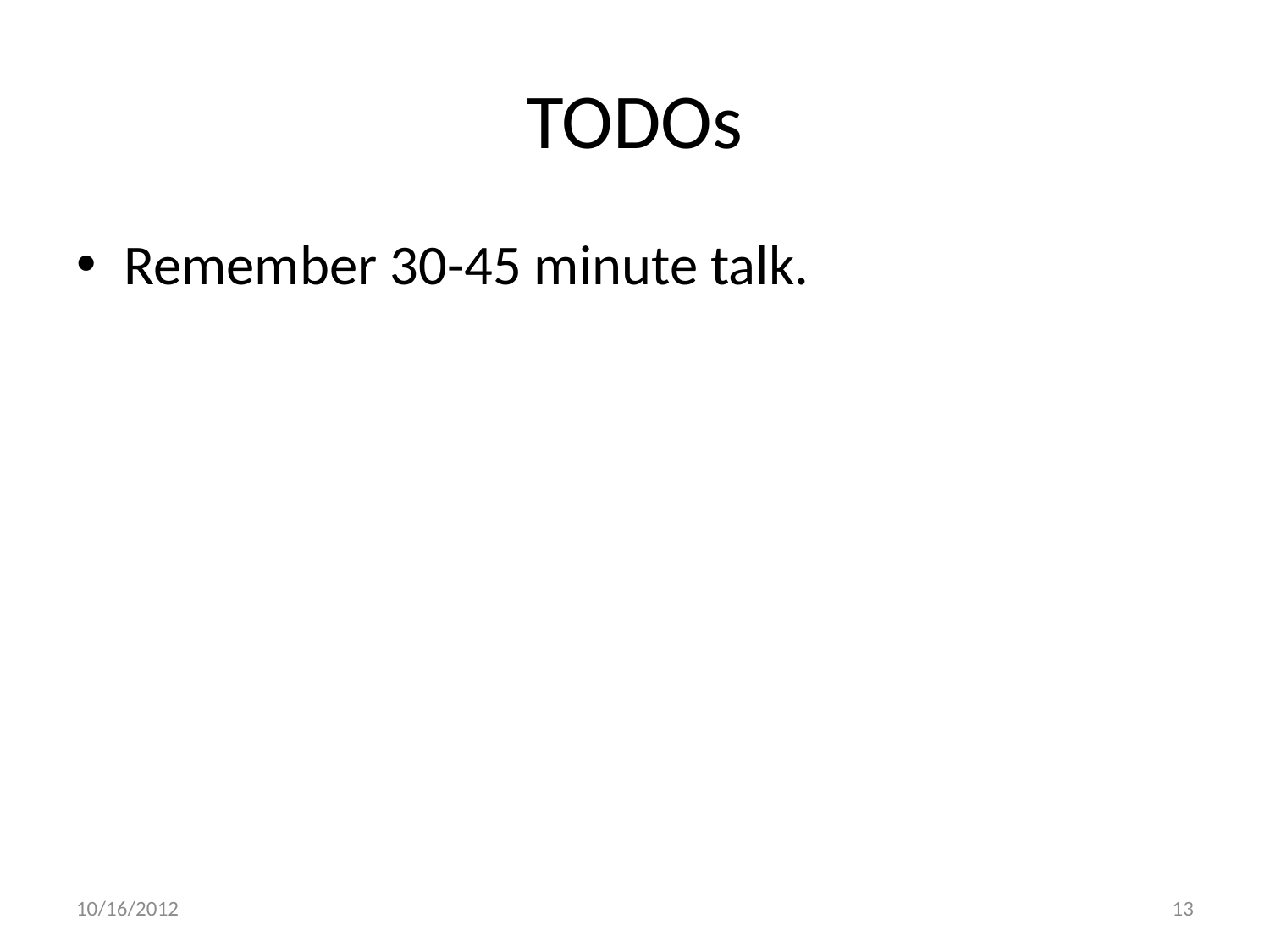

# TODOs
Remember 30-45 minute talk.
10/16/2012
13